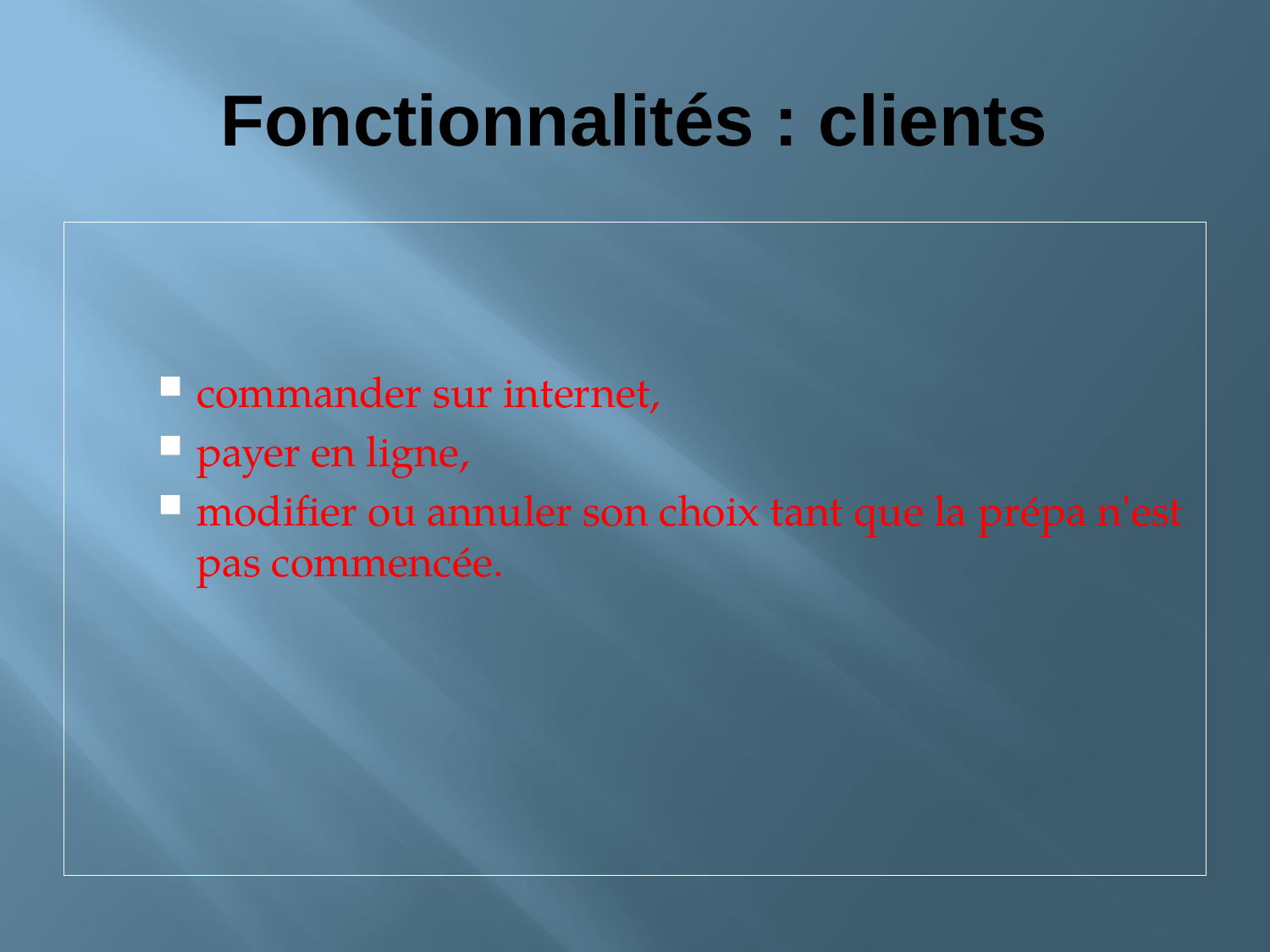

# Fonctionnalités : clients

commander sur internet,
payer en ligne,
modifier ou annuler son choix tant que la prépa n'est pas commencée.